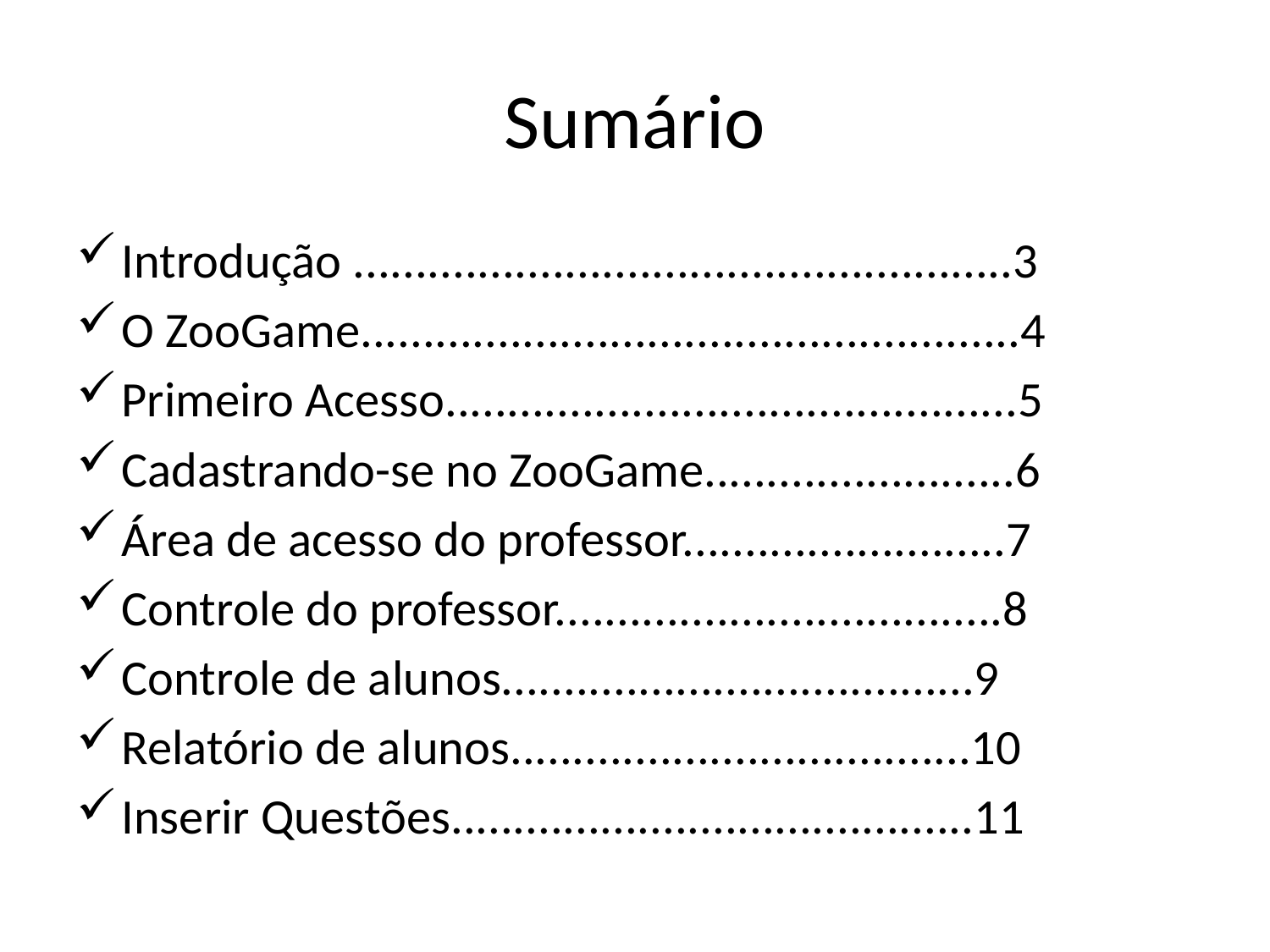

# Sumário
Introdução .....................................................3
O ZooGame.....................................................4
Primeiro Acesso..............................................5
Cadastrando-se no ZooGame.........................6
Área de acesso do professor..........................7
Controle do professor....................................8
Controle de alunos......................................9
Relatório de alunos.....................................10
Inserir Questões..........................................11